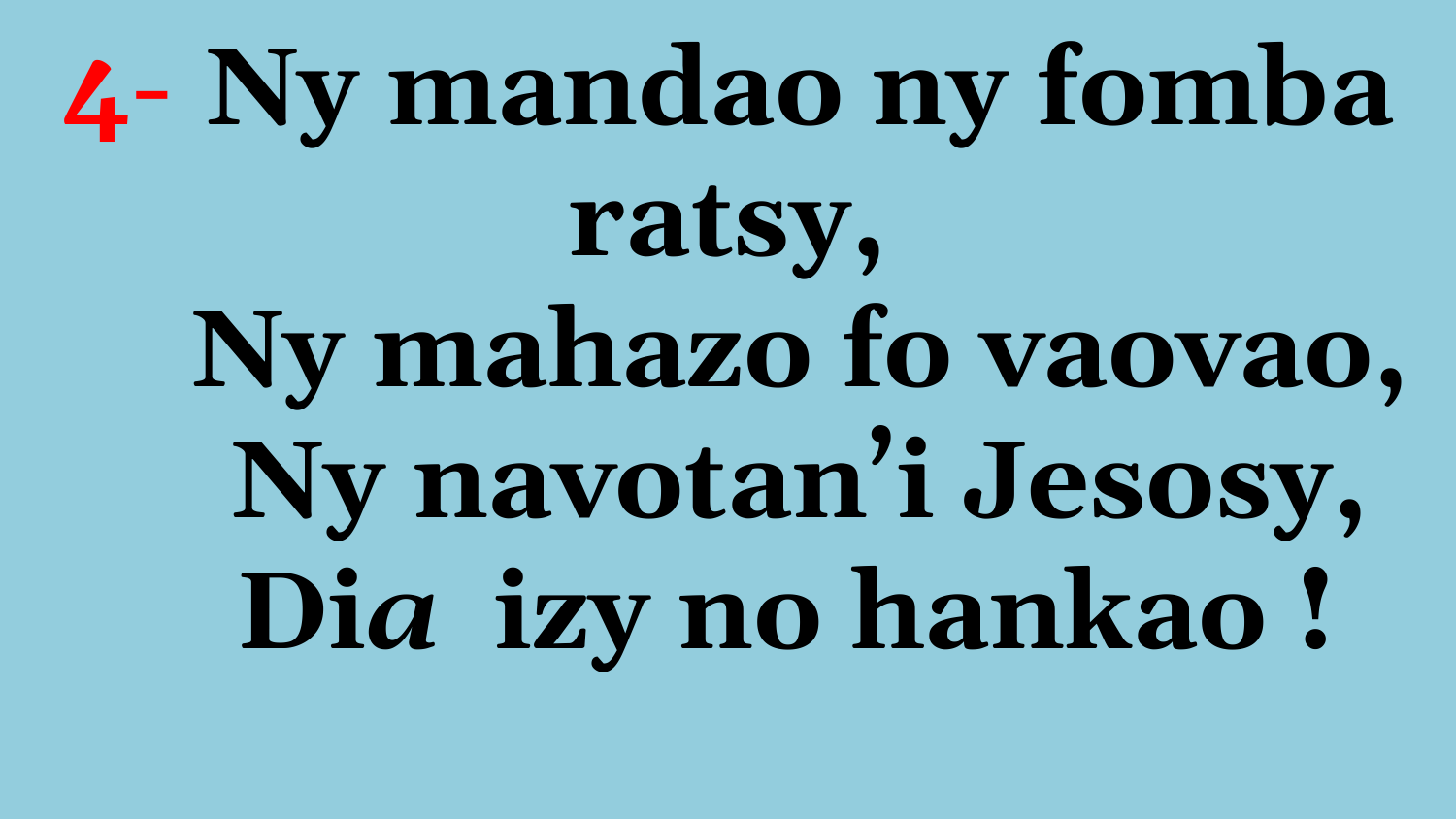

# 4- 	Ny mandao ny fomba ratsy, Ny mahazo fo vaovao, Ny navotan’i Jesosy, Dia  izy no hankao !